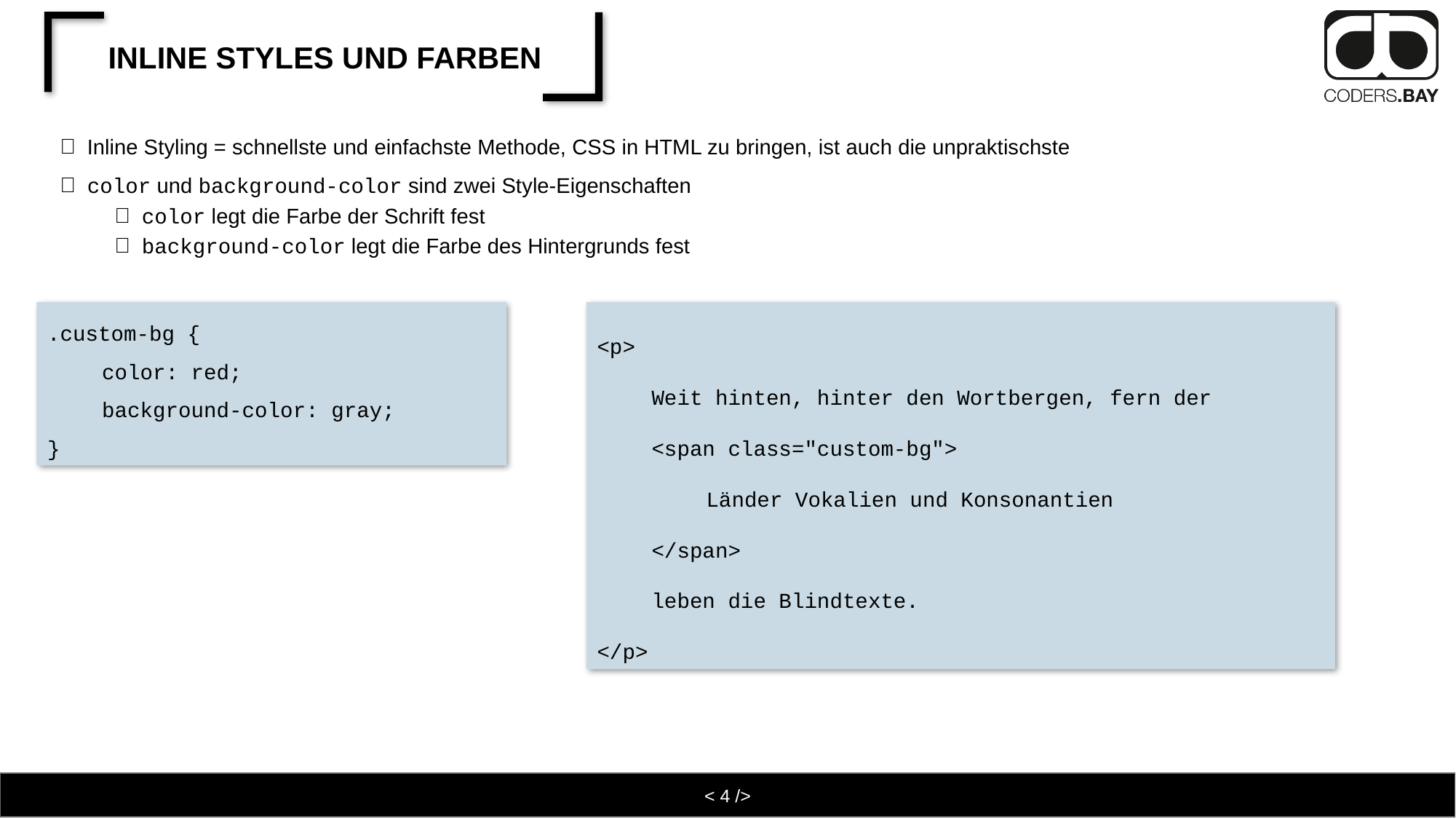

# Inline Styles und Farben
Inline Styling = schnellste und einfachste Methode, CSS in HTML zu bringen, ist auch die unpraktischste
color und background-color sind zwei Style-Eigenschaften
color legt die Farbe der Schrift fest
background-color legt die Farbe des Hintergrunds fest
.custom-bg {
color: red;
background-color: gray;
}
<p>
Weit hinten, hinter den Wortbergen, fern der
<span class="custom-bg">
Länder Vokalien und Konsonantien
</span>
leben die Blindtexte.
</p>